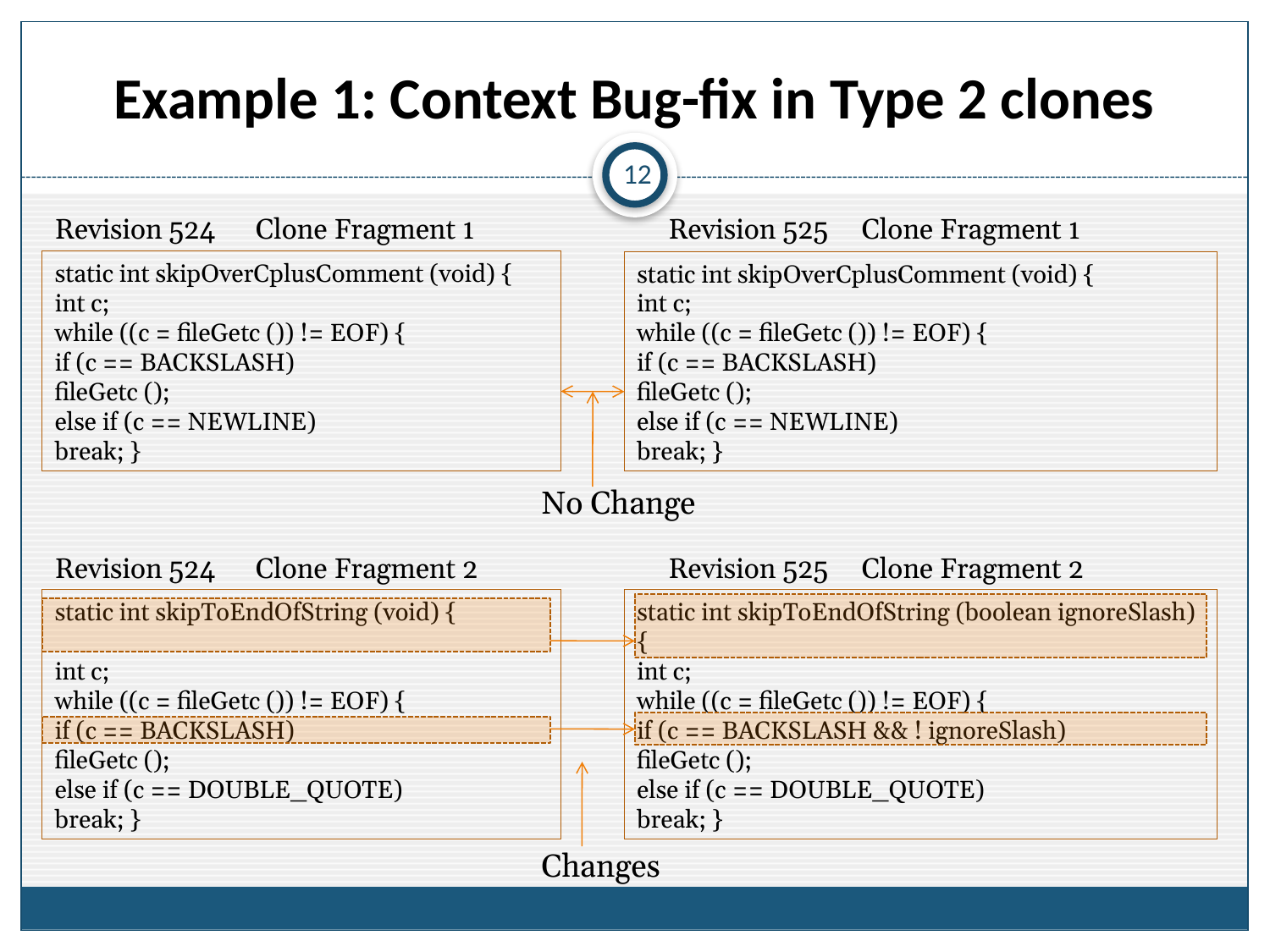

# Example 1: Context Bug-fix in Type 2 clones
12
Revision 524      Clone Fragment 1
Revision 525     Clone Fragment 1
static int skipOverCplusComment (void) {
int c;
while ((c = fileGetc ()) != EOF) {
if (c == BACKSLASH)
fileGetc ();
else if (c == NEWLINE)
break; }
static int skipOverCplusComment (void) {
int c;
while ((c = fileGetc ()) != EOF) {
if (c == BACKSLASH)
fileGetc ();
else if (c == NEWLINE)
break; }
No Change
Revision 524      Clone Fragment 2
Revision 525     Clone Fragment 2
static int skipToEndOfString (void) {

int c;
while ((c = fileGetc ()) != EOF) {
if (c == BACKSLASH)
fileGetc ();
else if (c == DOUBLE_QUOTE)
break; }
static int skipToEndOfString (boolean ignoreSlash) {
int c;
while ((c = fileGetc ()) != EOF) {
if (c == BACKSLASH && ! ignoreSlash)
fileGetc ();
else if (c == DOUBLE_QUOTE)
break; }

Changes